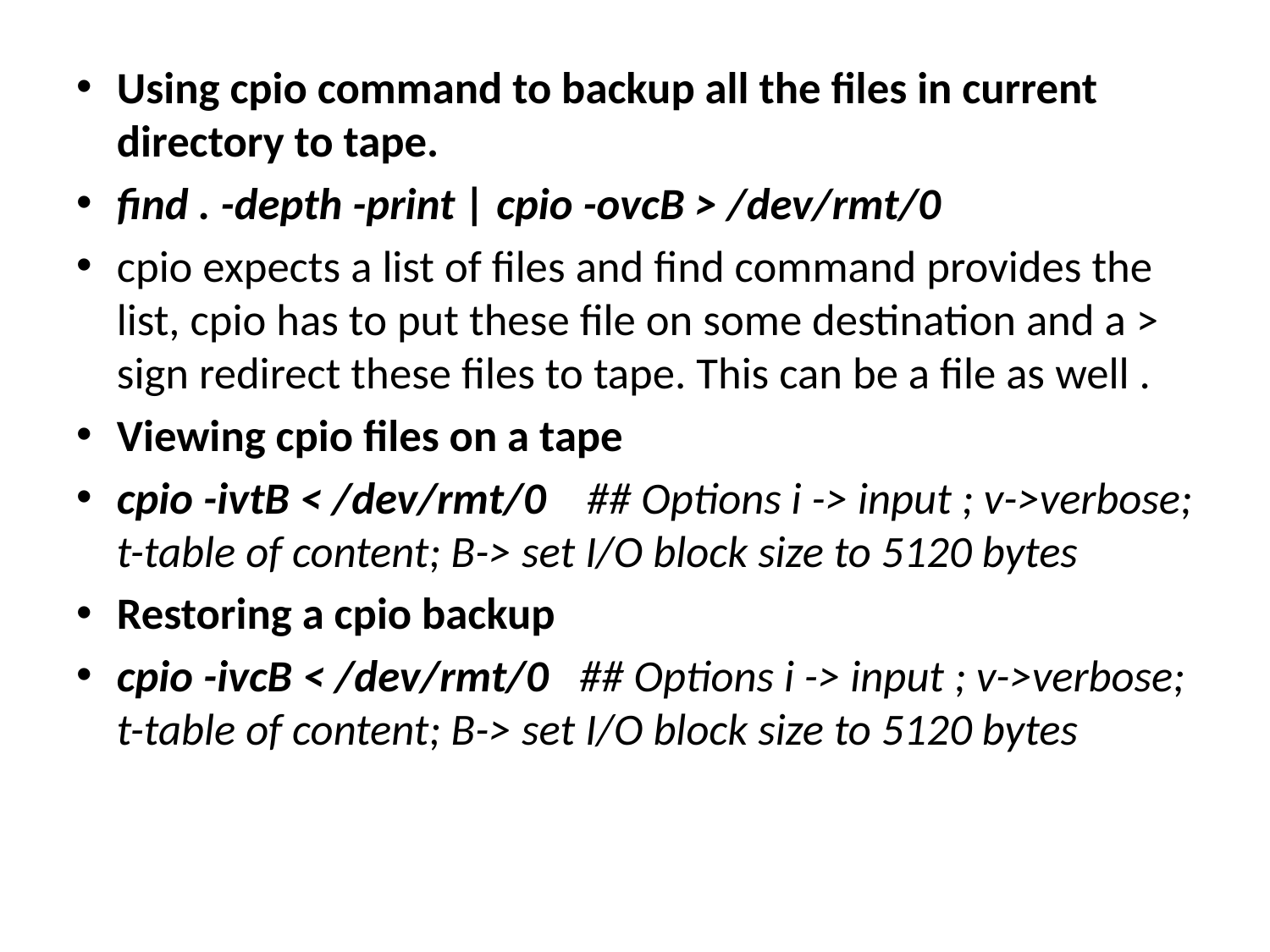

Using cpio command to backup all the files in current directory to tape.
find . -depth -print | cpio -ovcB > /dev/rmt/0
cpio expects a list of files and find command provides the list, cpio has to put these file on some destination and a > sign redirect these files to tape. This can be a file as well .
Viewing cpio files on a tape
cpio -ivtB < /dev/rmt/0    ## Options i -> input ; v->verbose; t-table of content; B-> set I/O block size to 5120 bytes
Restoring a cpio backup
cpio -ivcB < /dev/rmt/0   ## Options i -> input ; v->verbose; t-table of content; B-> set I/O block size to 5120 bytes